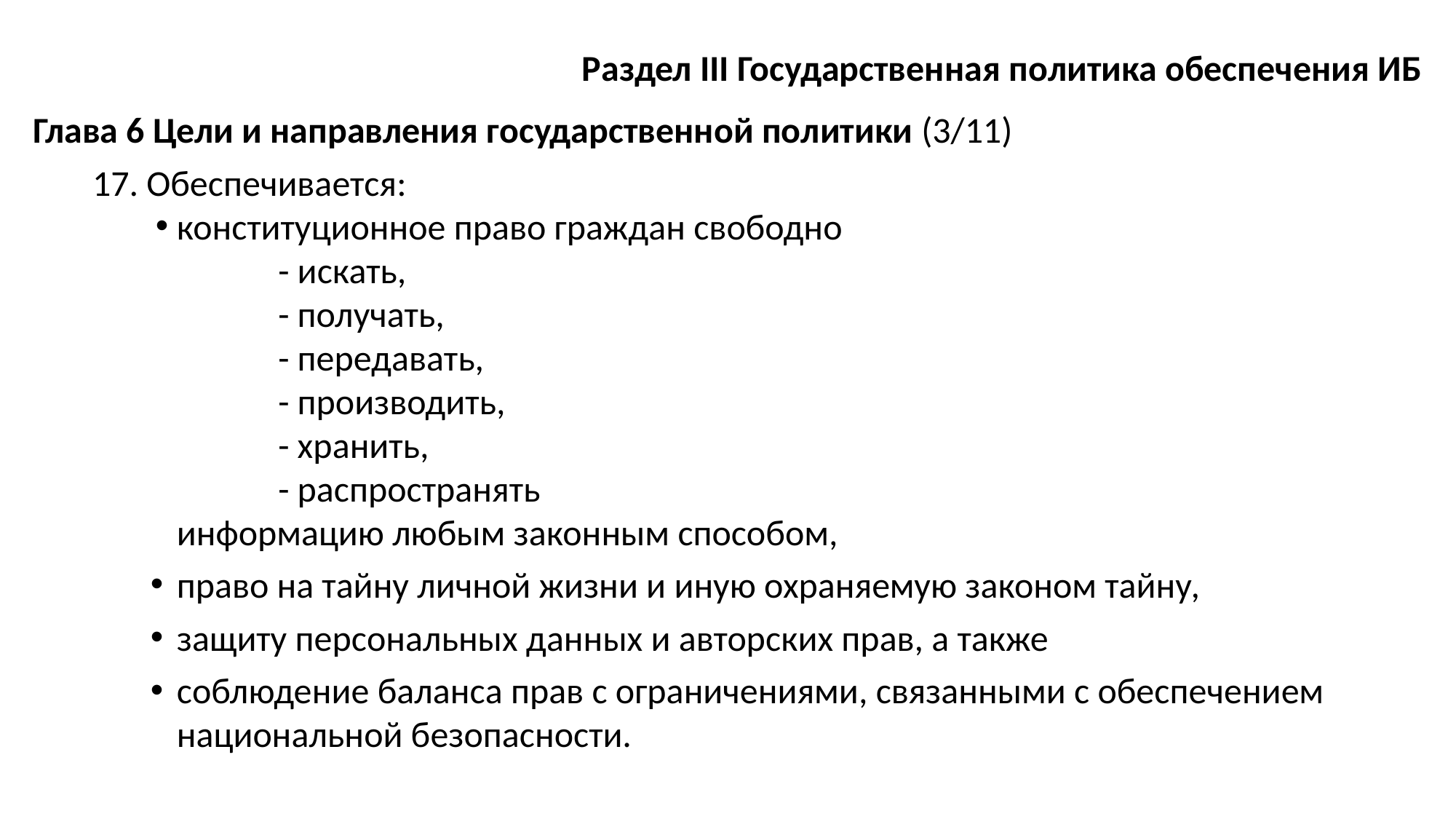

Раздел III Государственная политика обеспечения ИБ
Глава 6 Цели и направления государственной политики (3/11)
17. Обеспечивается:
конституционное право граждан свободно
- искать,
- получать,
- передавать,
- производить,
- хранить,
- распространять
информацию любым законным способом,
право на тайну личной жизни и иную охраняемую законом тайну,
защиту персональных данных и авторских прав, а также
соблюдение баланса прав с ограничениями, связанными с обеспечением национальной безопасности.